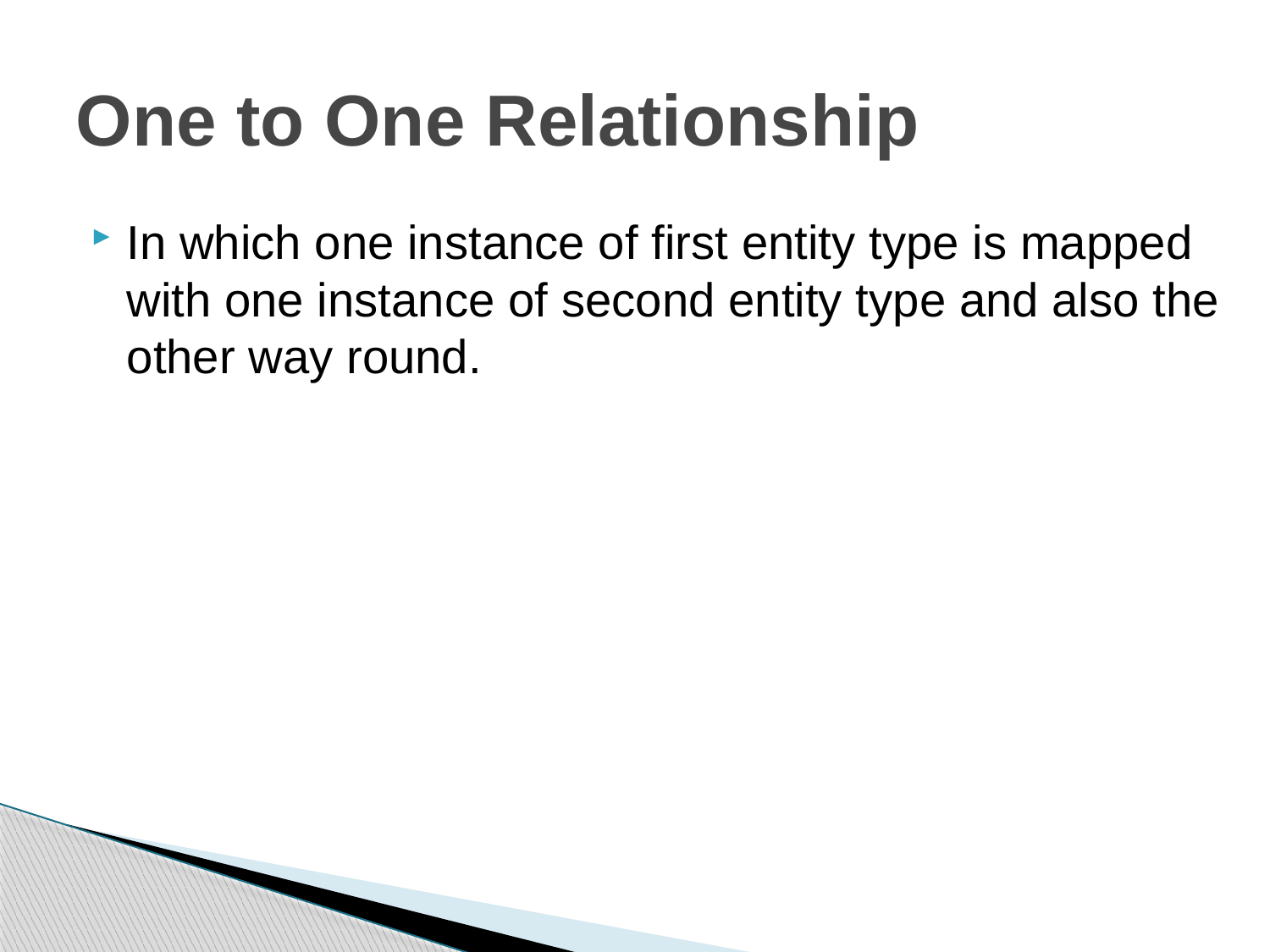

# One to One Relationship
In which one instance of first entity type is mapped with one instance of second entity type and also the other way round.